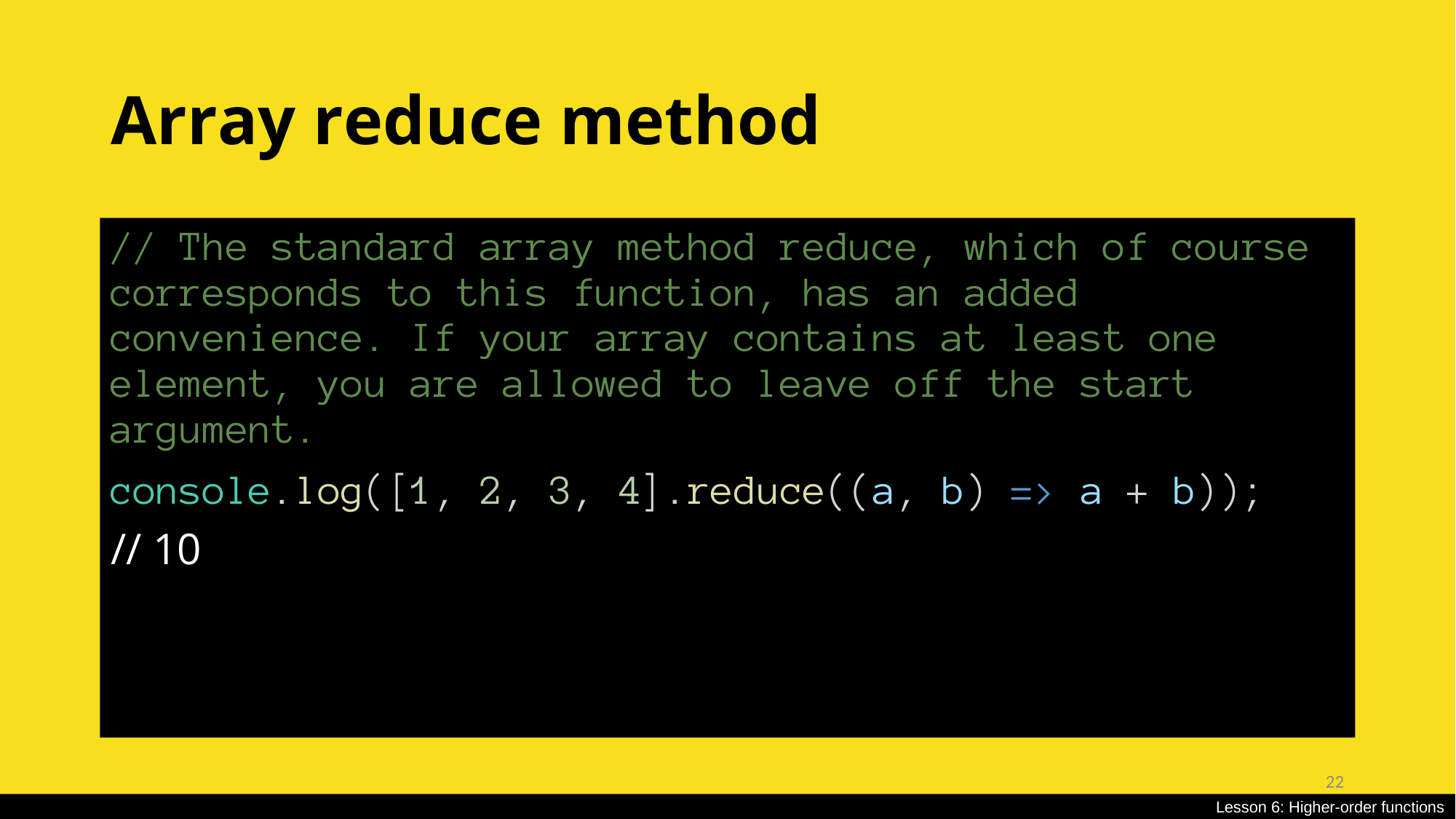

# Array reduce method
// The standard array method reduce, which of course corresponds to this function, has an added convenience. If your array contains at least one element, you are allowed to leave off the start argument.
console.log([1, 2, 3, 4].reduce((a, b) => a + b));
// 10
22
Lesson 6: Higher-order functions